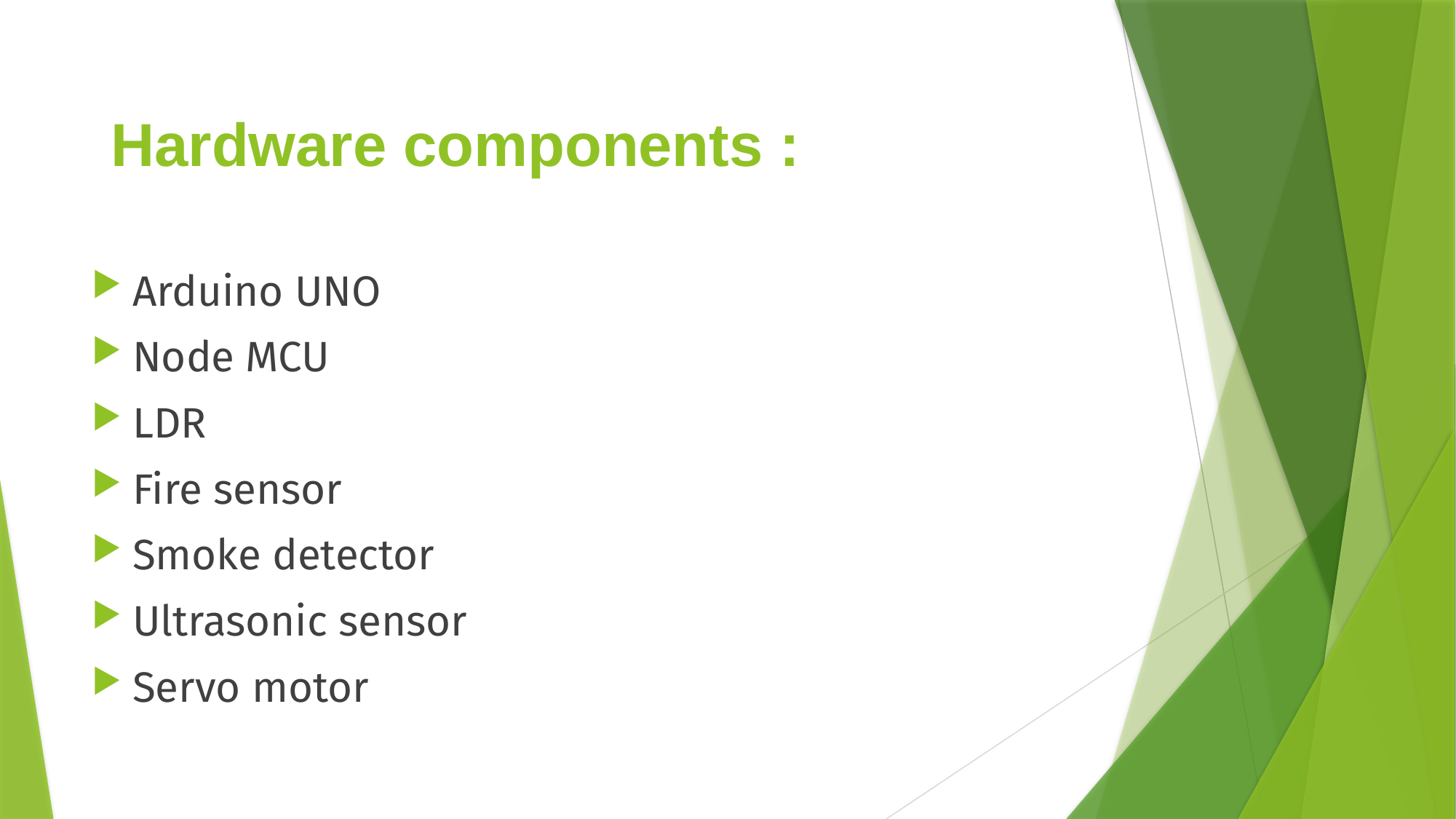

# Hardware components :
Arduino UNO
Node MCU
LDR
Fire sensor
Smoke detector
Ultrasonic sensor
Servo motor